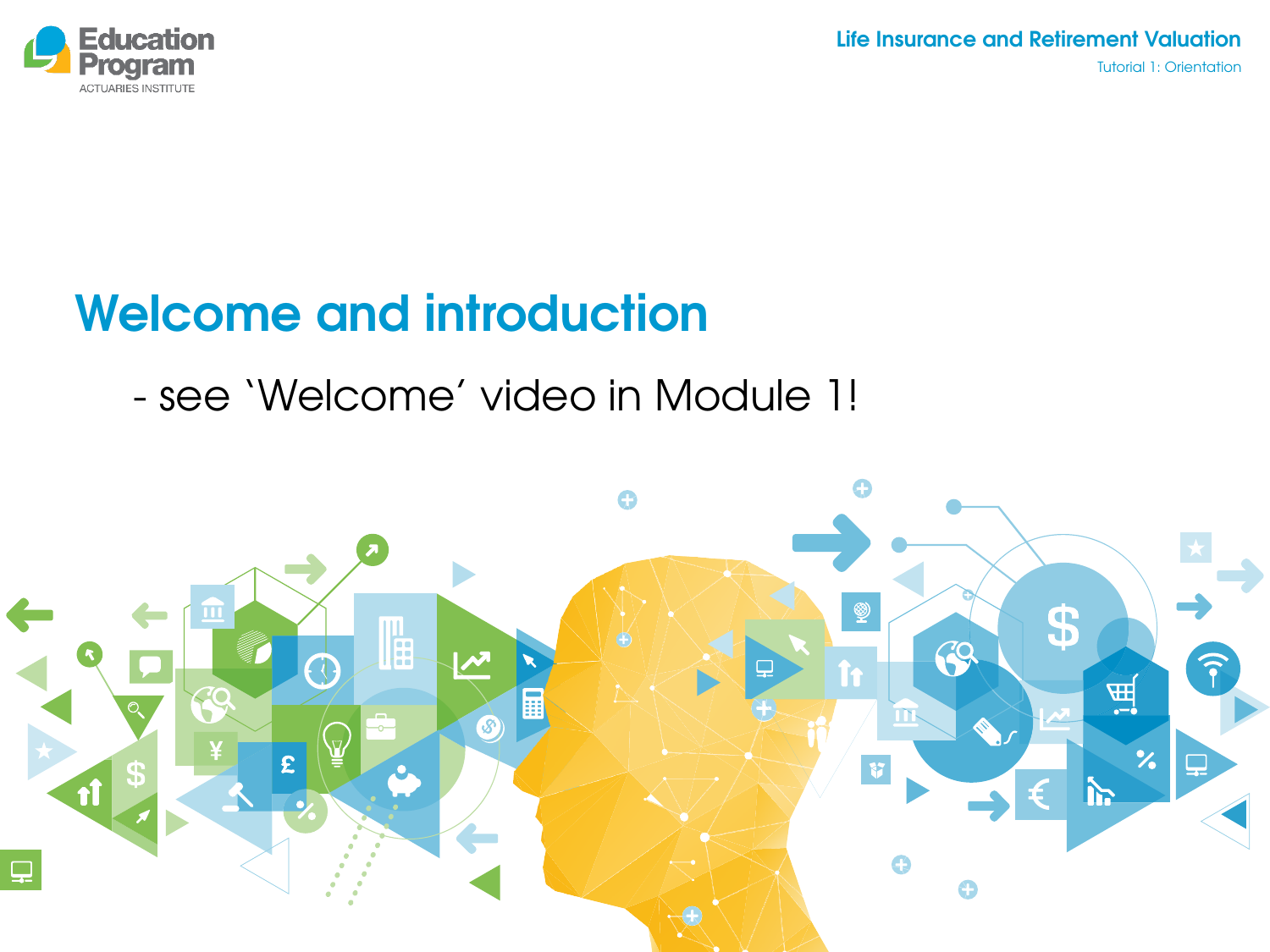

# Welcome and introduction
     - see ‘Welcome’ video in Module 1!